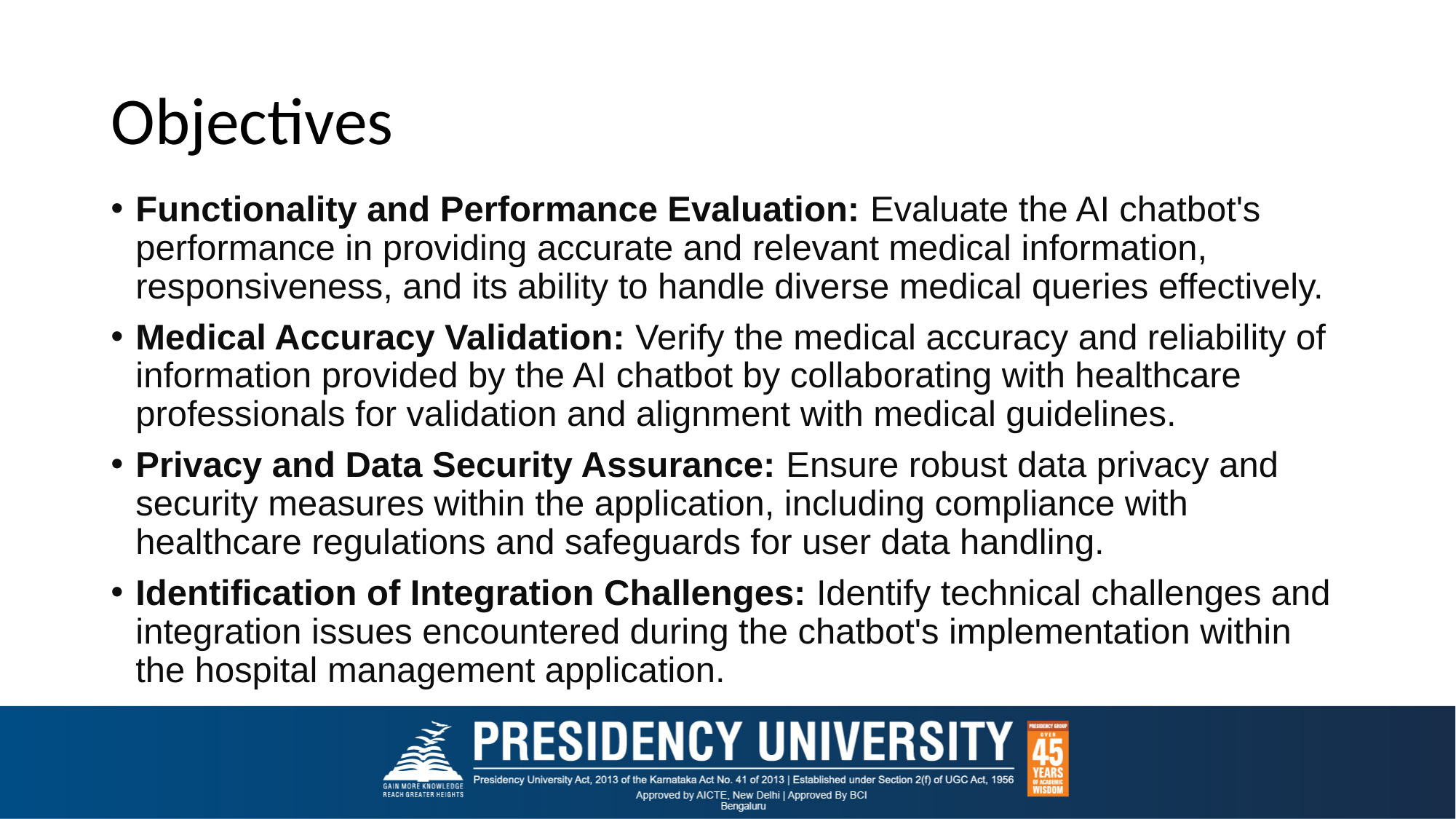

# Objectives
Functionality and Performance Evaluation: Evaluate the AI chatbot's performance in providing accurate and relevant medical information, responsiveness, and its ability to handle diverse medical queries effectively.
Medical Accuracy Validation: Verify the medical accuracy and reliability of information provided by the AI chatbot by collaborating with healthcare professionals for validation and alignment with medical guidelines.
Privacy and Data Security Assurance: Ensure robust data privacy and security measures within the application, including compliance with healthcare regulations and safeguards for user data handling.
Identification of Integration Challenges: Identify technical challenges and integration issues encountered during the chatbot's implementation within the hospital management application.